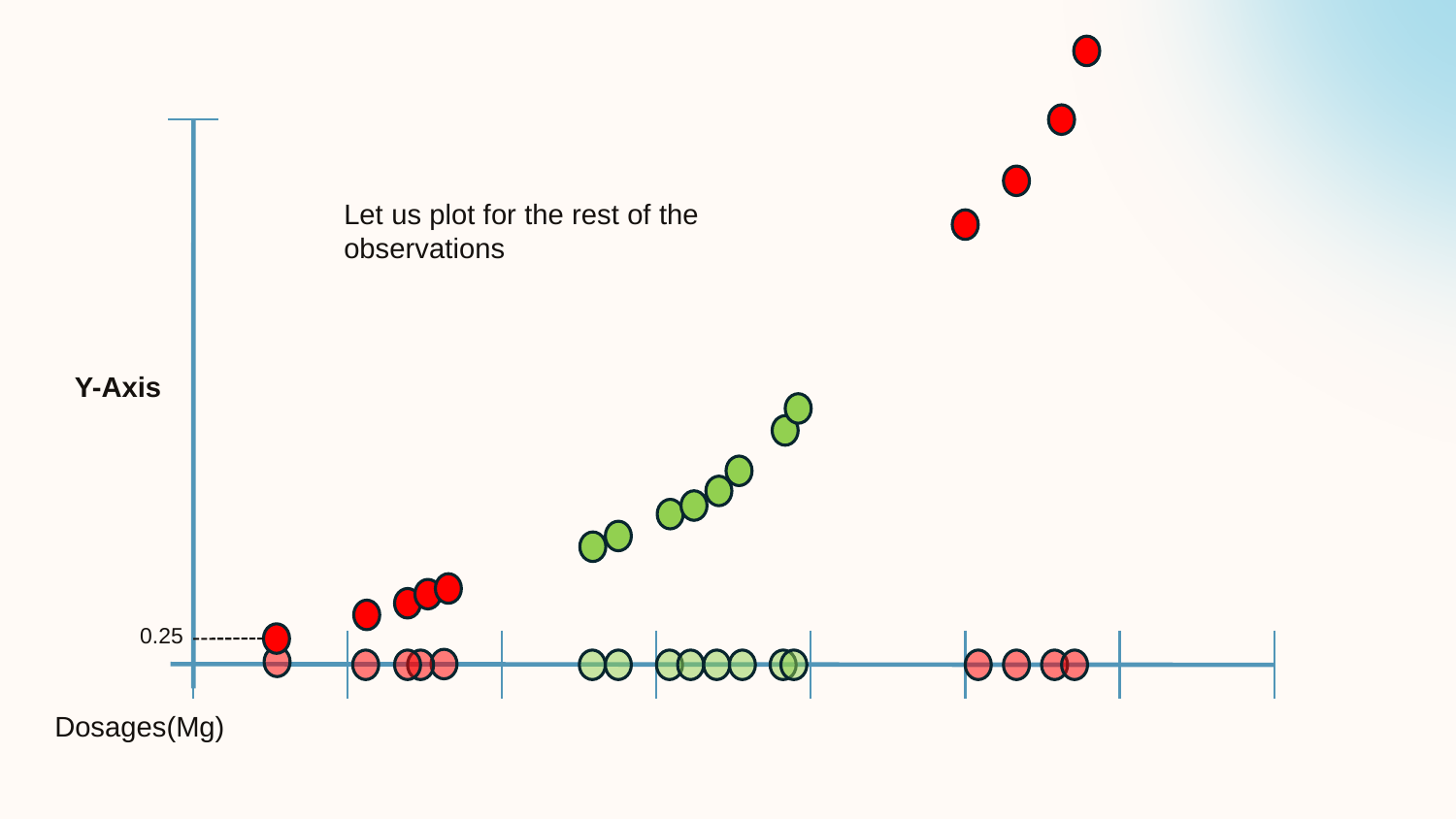

Let us plot for the rest of the
observations

Y-Axis

0.25

Dosages(Mg)